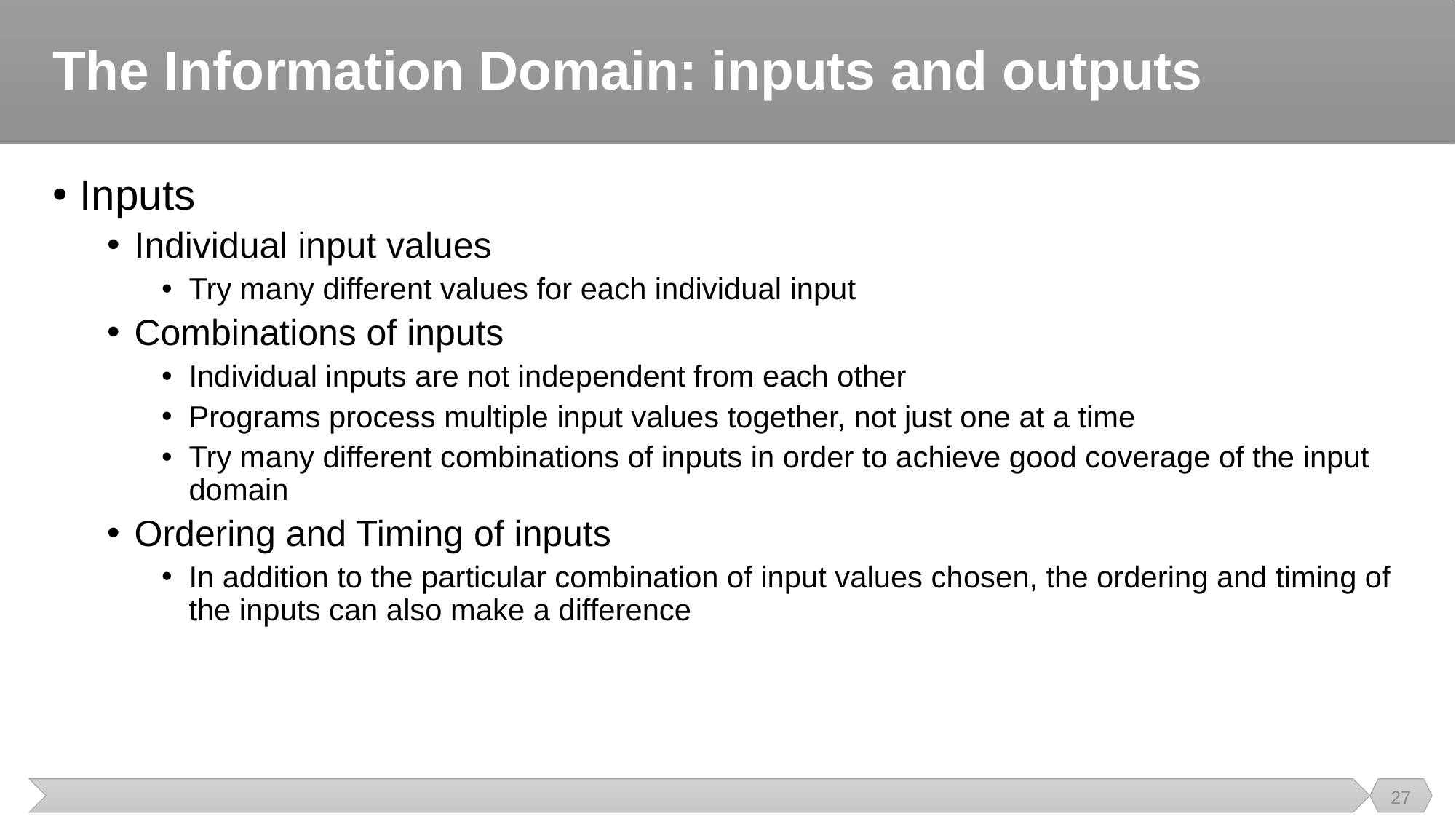

# The Information Domain: inputs and outputs
Inputs
Individual input values
Try many different values for each individual input
Combinations of inputs
Individual inputs are not independent from each other
Programs process multiple input values together, not just one at a time
Try many different combinations of inputs in order to achieve good coverage of the input domain
Ordering and Timing of inputs
In addition to the particular combination of input values chosen, the ordering and timing of the inputs can also make a difference

27